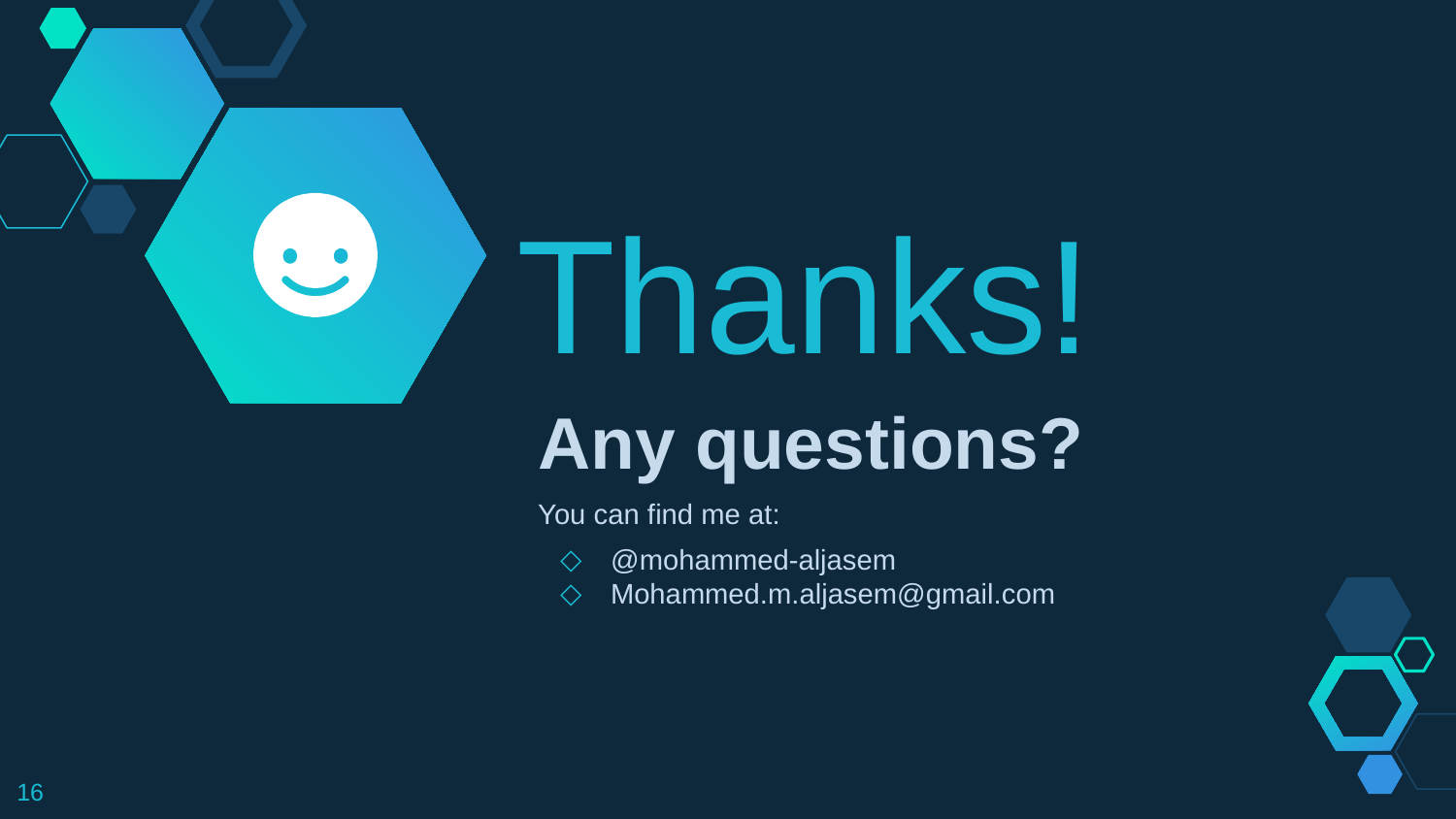

Thanks!
Any questions?
You can find me at:
@mohammed-aljasem
Mohammed.m.aljasem@gmail.com
16